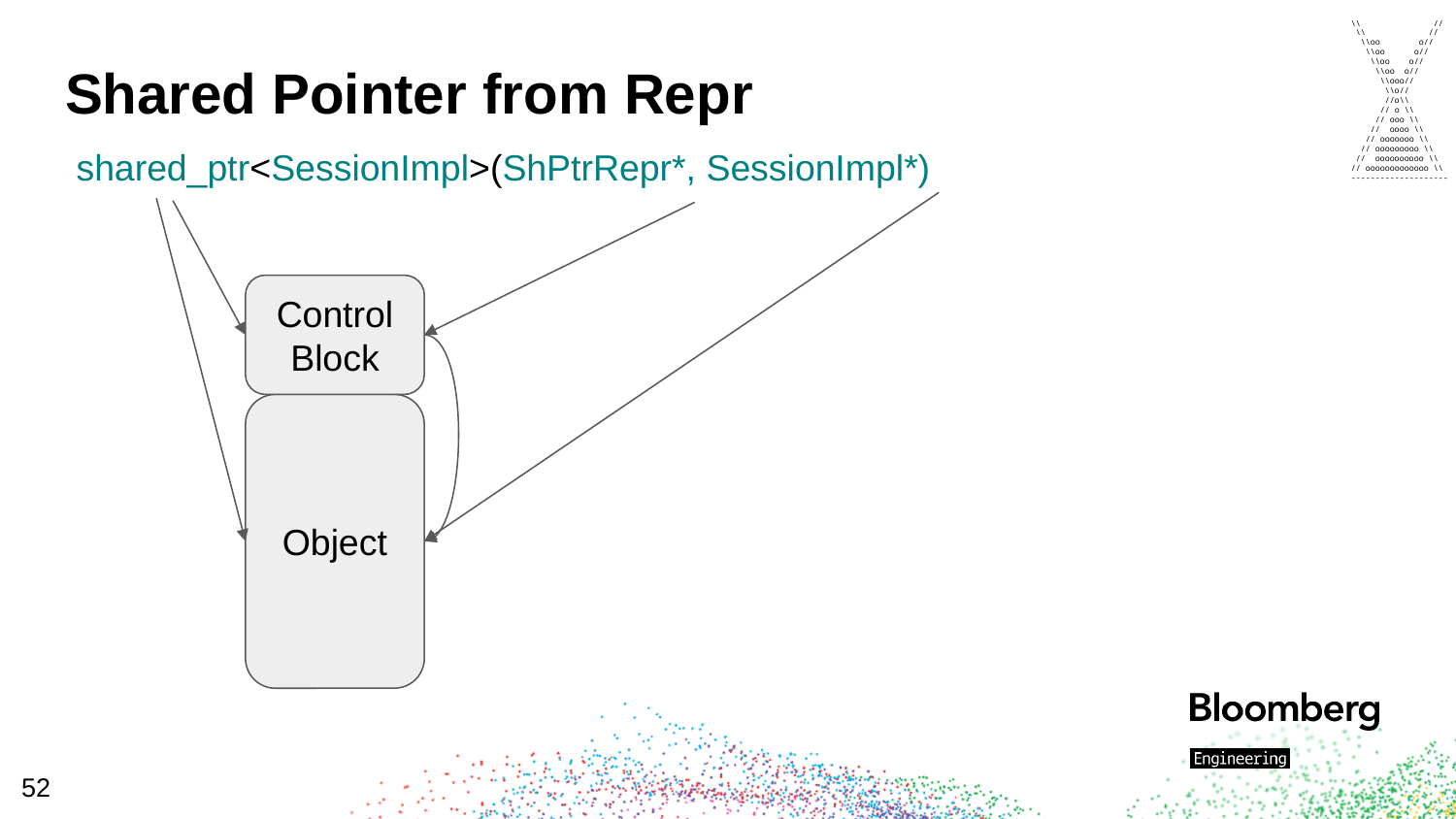

\\               //
 \\             //
  \\oo        o//
   \\oo      o//
    \\oo    o//
     \\oo  o//
      \\ooo//
       \\o//
       //o\\
      // o \\
     // ooo \\
    //  oooo \\
   // ooooooo \\
  // ooooooooo \\
 //  oooooooooo \\
// ooooooooooooo \\
--------------------
# Shared Pointer from Repr
shared_ptr<SessionImpl>(ShPtrRepr*, SessionImpl*)

Control Block
Object
52